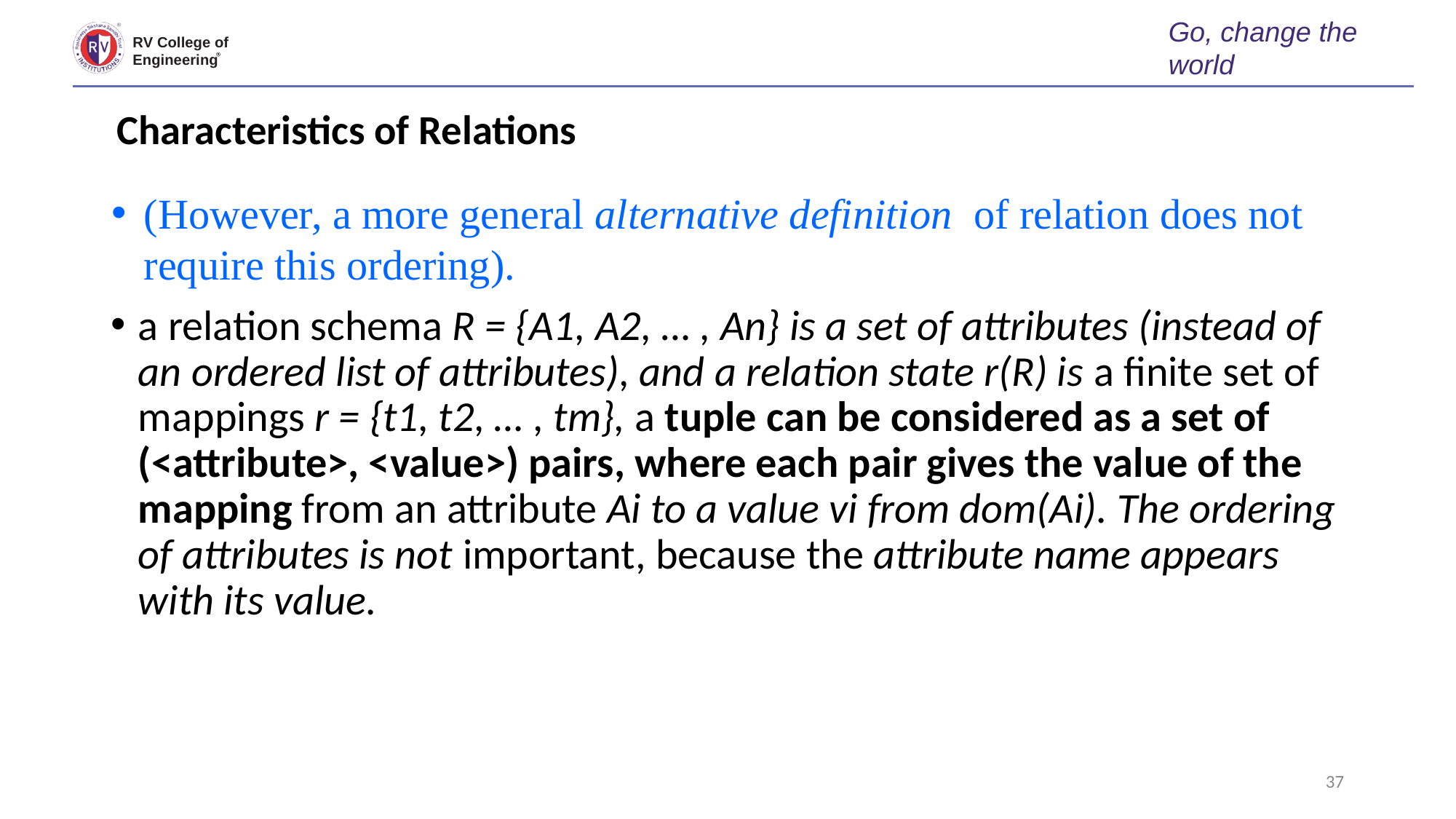

Go, change the world

RV College of
Engineering

# Characteristics of Relations
(However, a more general alternative definition  of relation does not require this ordering).
a relation schema R = {A1, A2, … , An} is a set of attributes (instead of an ordered list of attributes), and a relation state r(R) is a finite set of mappings r = {t1, t2, … , tm}, a tuple can be considered as a set of (<attribute>, <value>) pairs, where each pair gives the value of the mapping from an attribute Ai to a value vi from dom(Ai). The ordering of attributes is not important, because the attribute name appears with its value.

37